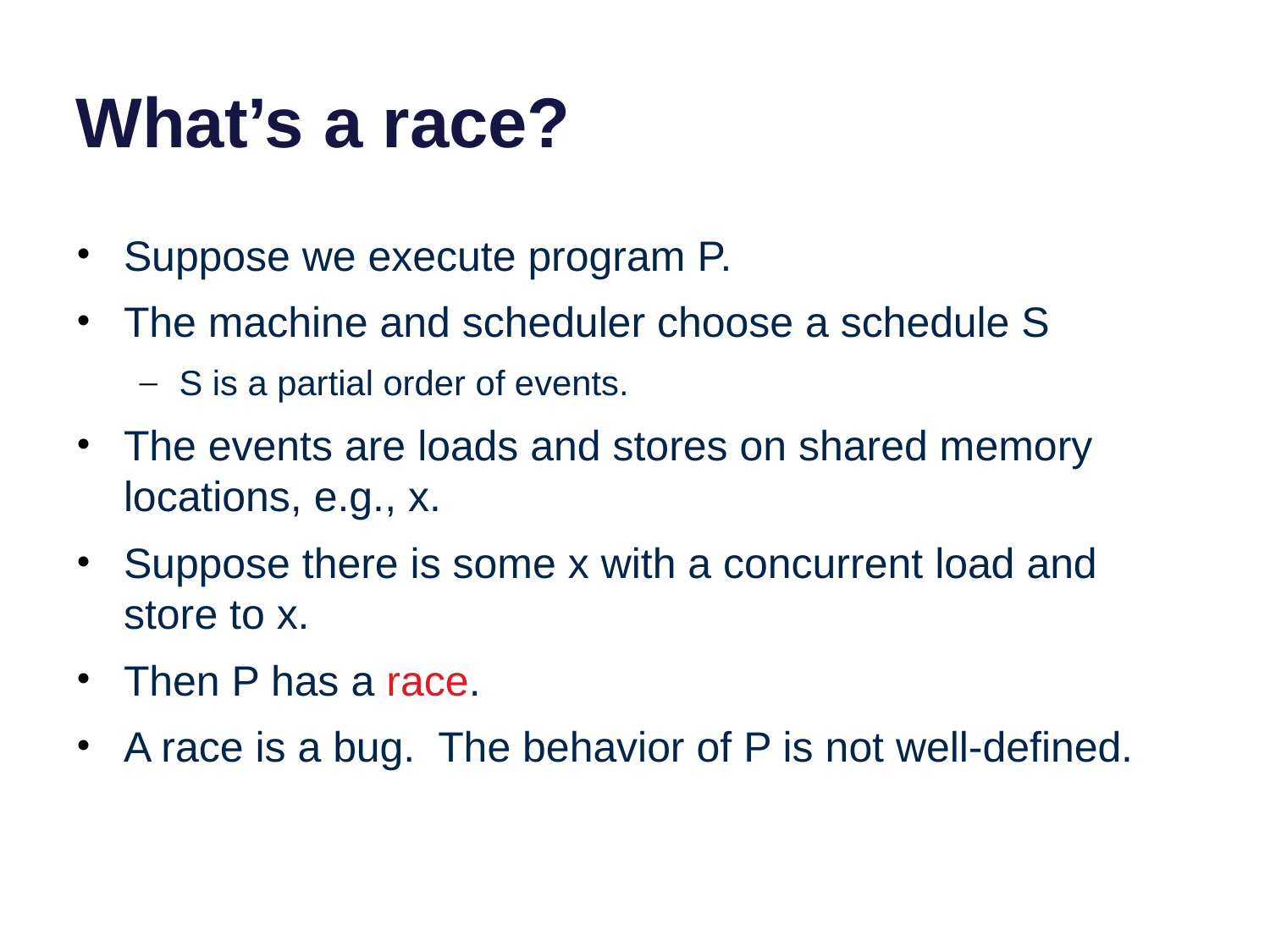

# What’s a race?
Suppose we execute program P.
The machine and scheduler choose a schedule S
S is a partial order of events.
The events are loads and stores on shared memory locations, e.g., x.
Suppose there is some x with a concurrent load and store to x.
Then P has a race.
A race is a bug.  The behavior of P is not well-defined.